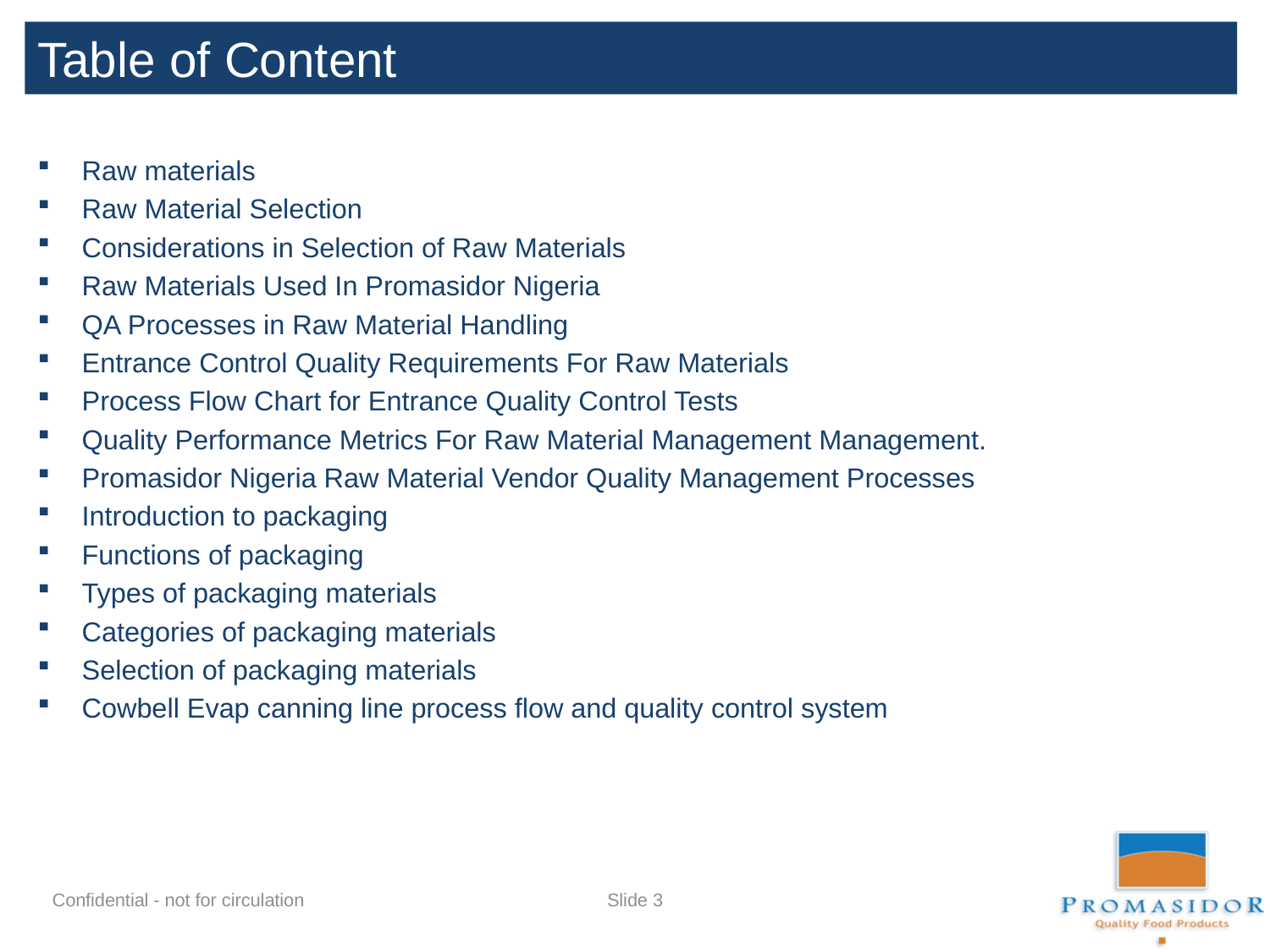

Table of Content

Raw materials
Raw Material Selection
Considerations in Selection of Raw Materials
Raw Materials Used In Promasidor Nigeria
QA Processes in Raw Material Handling
Entrance Control Quality Requirements For Raw Materials
Process Flow Chart for Entrance Quality Control Tests
Quality Performance Metrics For Raw Material Management Management.
Promasidor Nigeria Raw Material Vendor Quality Management Processes
Introduction to packaging
Functions of packaging
Types of packaging materials
Categories of packaging materials
Selection of packaging materials
Cowbell Evap canning line process flow and quality control system

Slide 3
Confidential - not for circulation